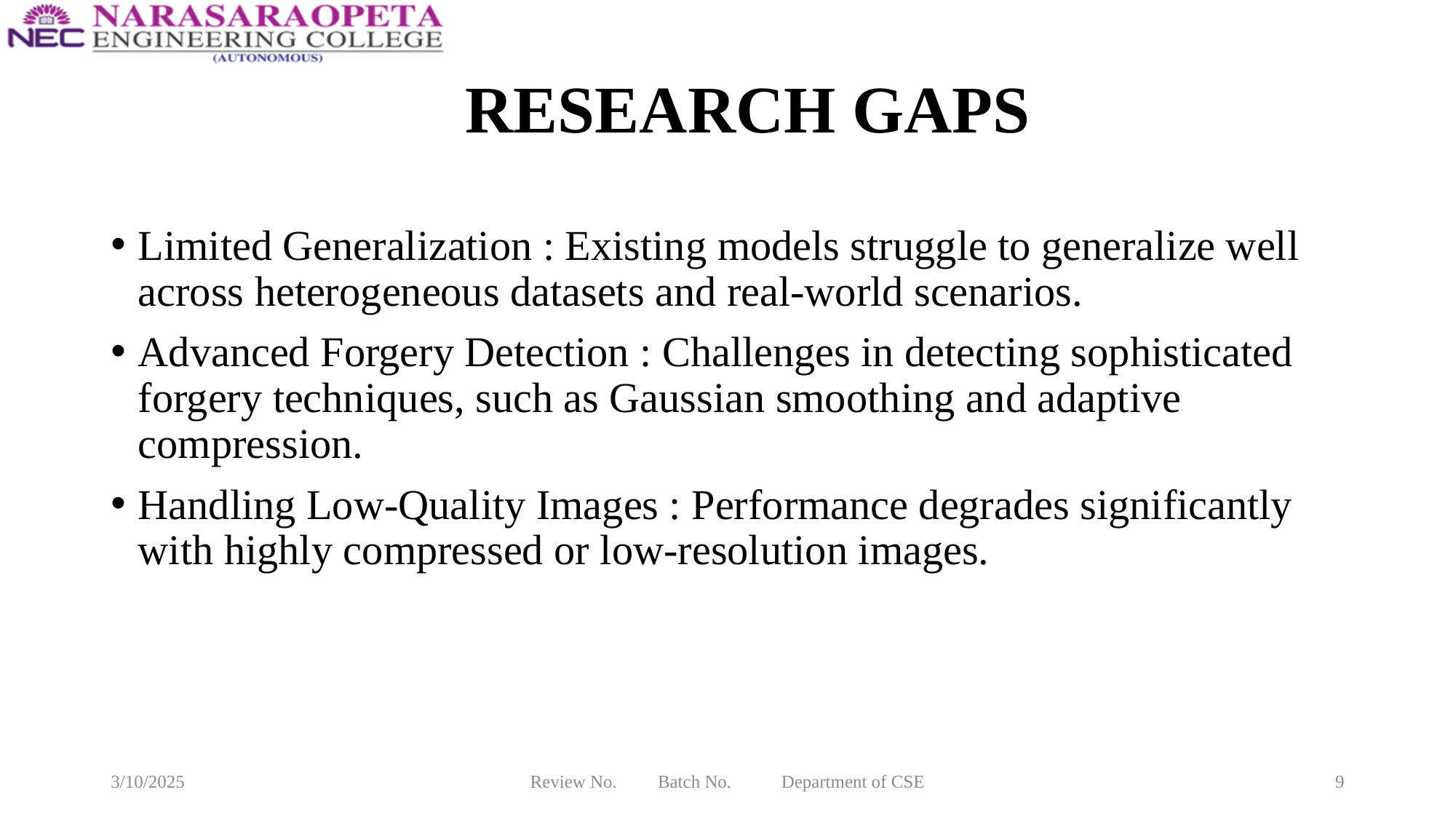

# RESEARCH GAPS
Limited Generalization : Existing models struggle to generalize well across heterogeneous datasets and real-world scenarios.
Advanced Forgery Detection : Challenges in detecting sophisticated forgery techniques, such as Gaussian smoothing and adaptive compression.
Handling Low-Quality Images : Performance degrades significantly with highly compressed or low-resolution images.

3/10/2025
Review No.         Batch No.           Department of CSE
9